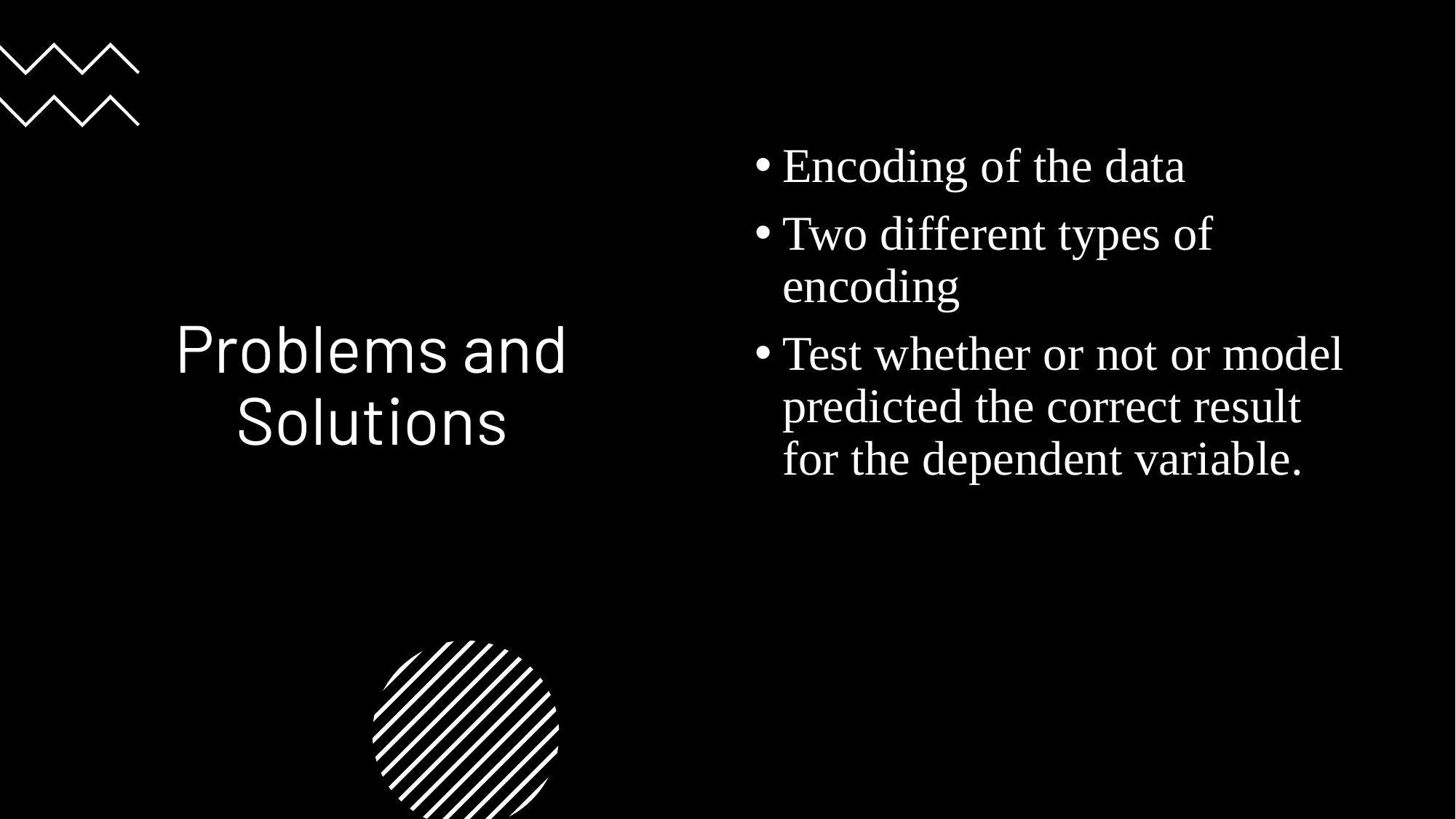

# Problems and Solutions
Encoding of the data
Two different types of encoding
Test whether or not or model predicted the correct result for the dependent variable.